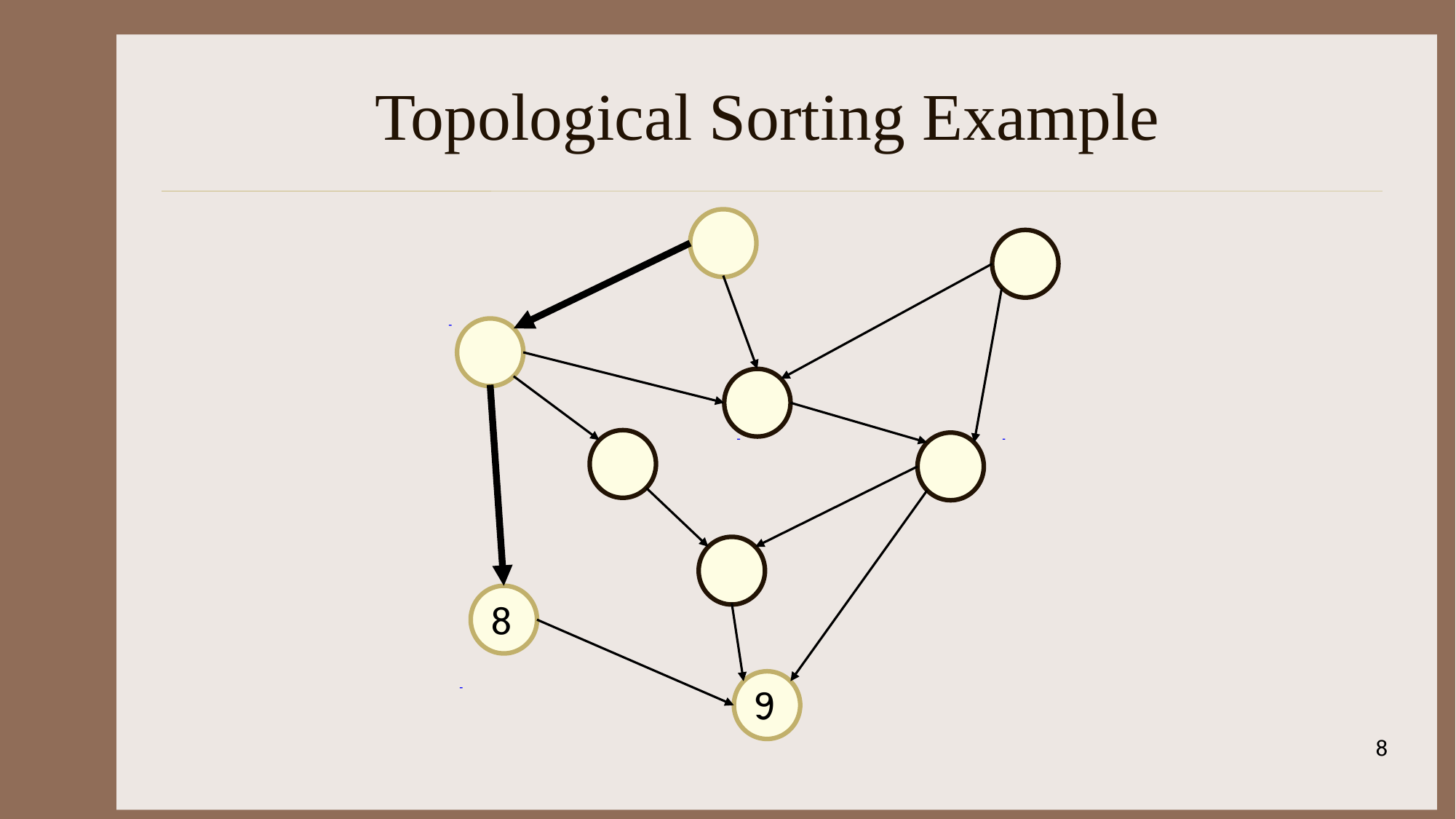

# Topological Sorting Example

8
9

8